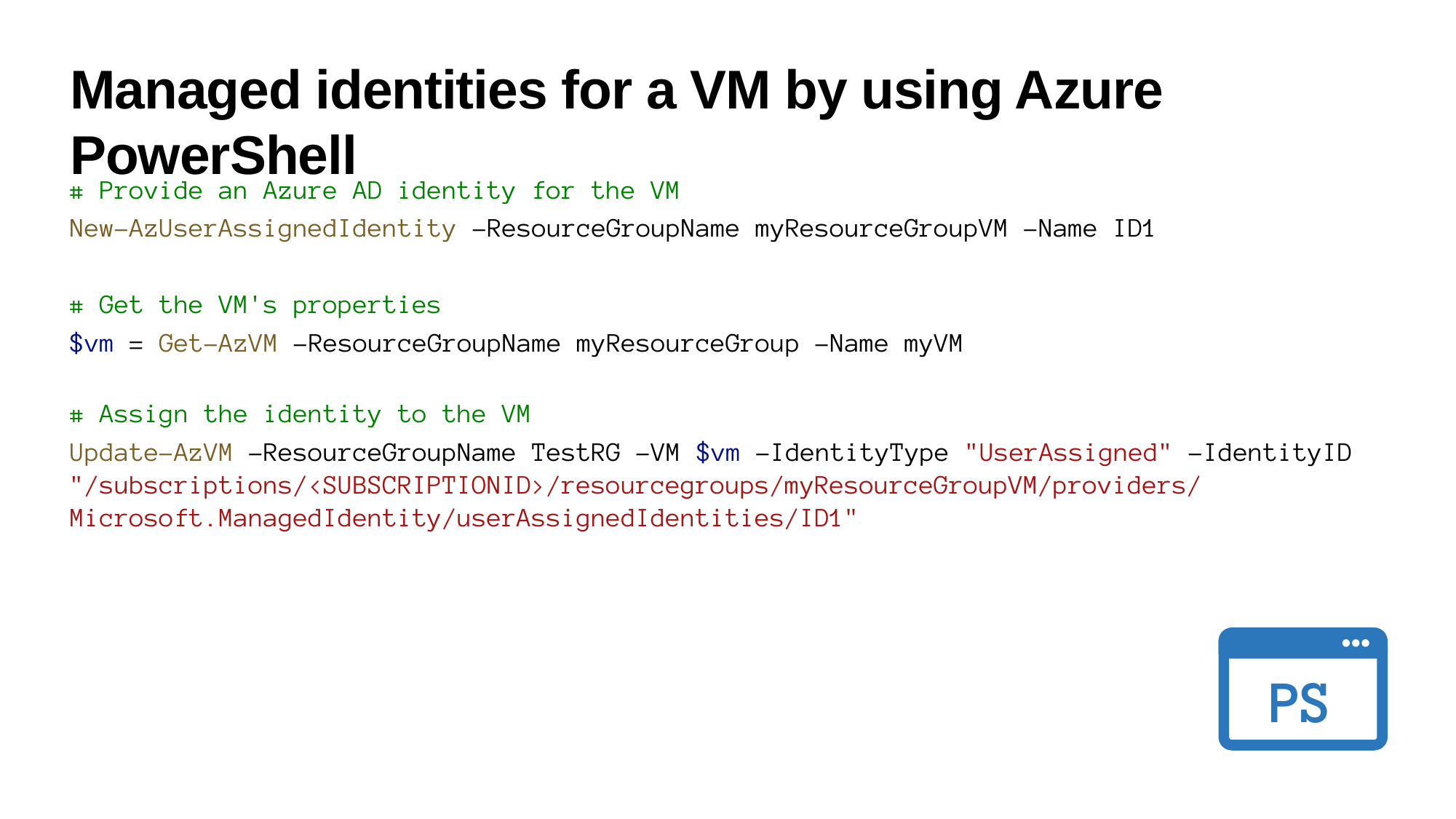

# Managed identities for a VM by using Azure PowerShell
# Provide an Azure AD identity for the VM
New-AzUserAssignedIdentity -ResourceGroupName myResourceGroupVM -Name ID1

# Get the VM's properties
$vm = Get-AzVM -ResourceGroupName myResourceGroup -Name myVM
# Assign the identity to the VM
Update-AzVM -ResourceGroupName TestRG -VM $vm -IdentityType "UserAssigned" -IdentityID "/subscriptions/<SUBSCRIPTIONID>/resourcegroups/myResourceGroupVM/providers/Microsoft.ManagedIdentity/userAssignedIdentities/ID1"